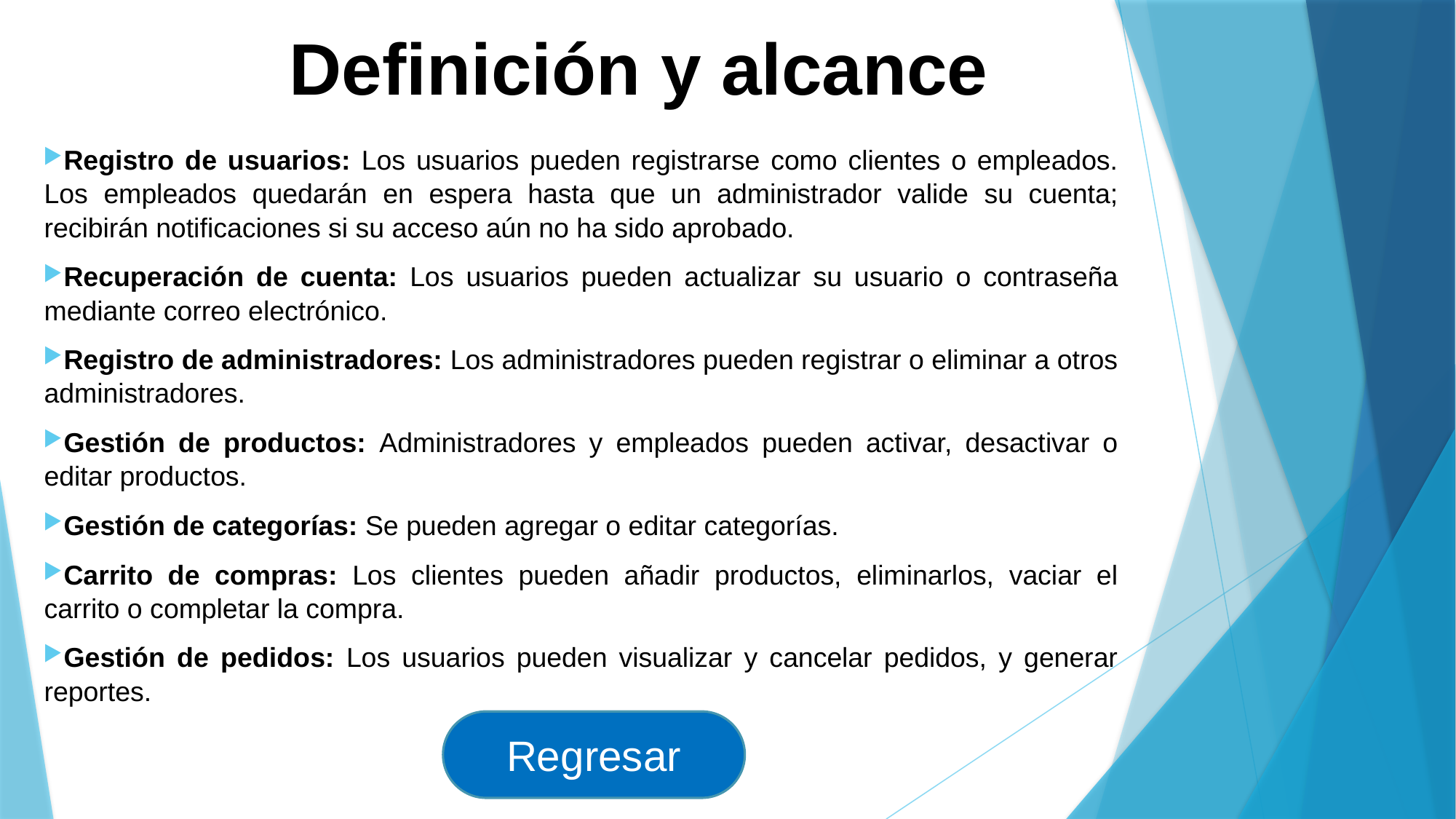

a Definición y alcance

Registro de usuarios: Los usuarios pueden registrarse como clientes o empleados. Los empleados quedarán en espera hasta que un administrador valide su cuenta; recibirán notificaciones si su acceso aún no ha sido aprobado.
Recuperación de cuenta: Los usuarios pueden actualizar su usuario o contraseña mediante correo electrónico.
Registro de administradores: Los administradores pueden registrar o eliminar a otros administradores.
Gestión de productos: Administradores y empleados pueden activar, desactivar o editar productos.
Gestión de categorías: Se pueden agregar o editar categorías.
Carrito de compras: Los clientes pueden añadir productos, eliminarlos, vaciar el carrito o completar la compra.
Gestión de pedidos: Los usuarios pueden visualizar y cancelar pedidos, y generar reportes.
Regresar